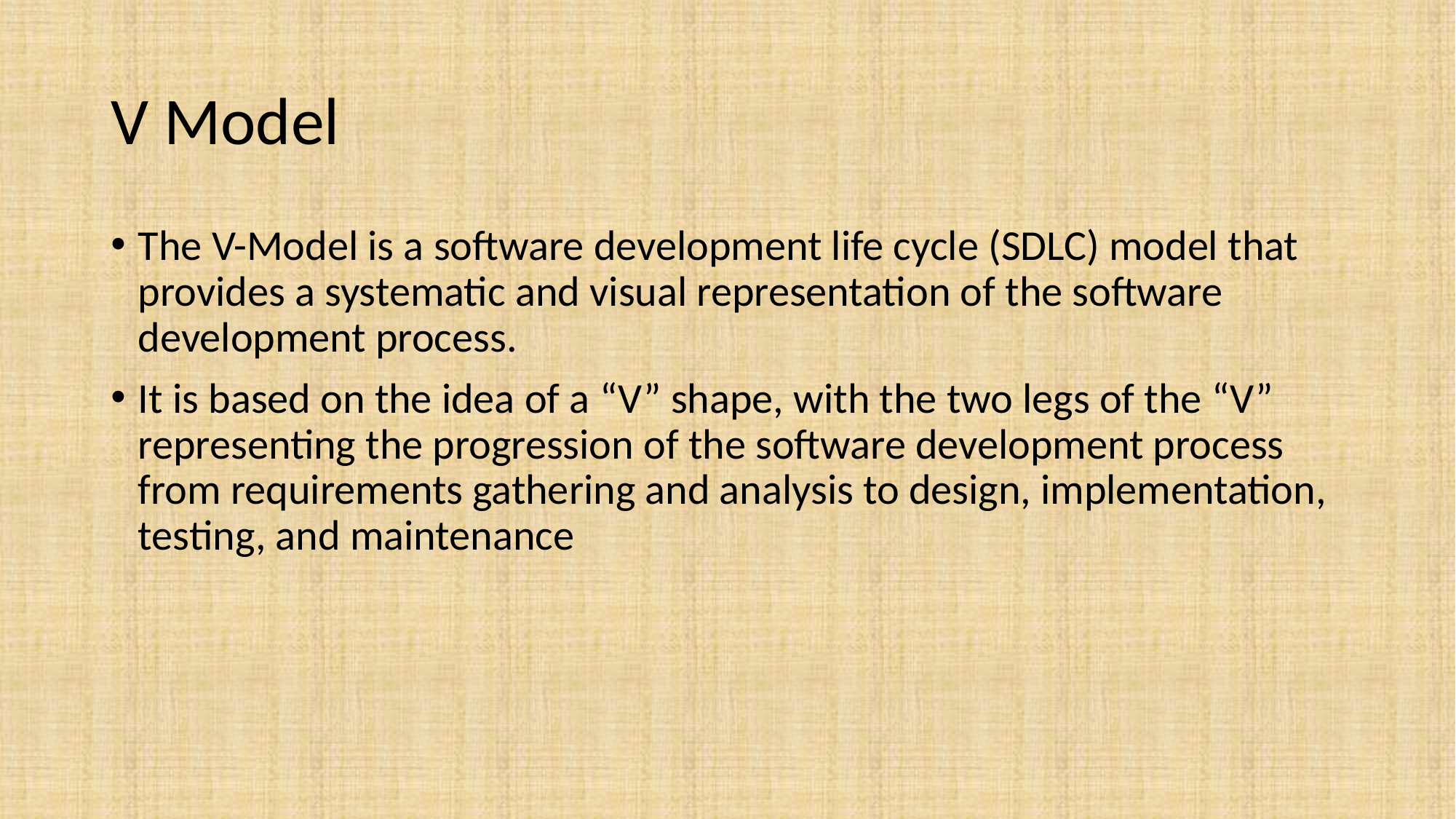

# V Model
The V-Model is a software development life cycle (SDLC) model that provides a systematic and visual representation of the software development process.
It is based on the idea of a “V” shape, with the two legs of the “V” representing the progression of the software development process from requirements gathering and analysis to design, implementation, testing, and maintenance